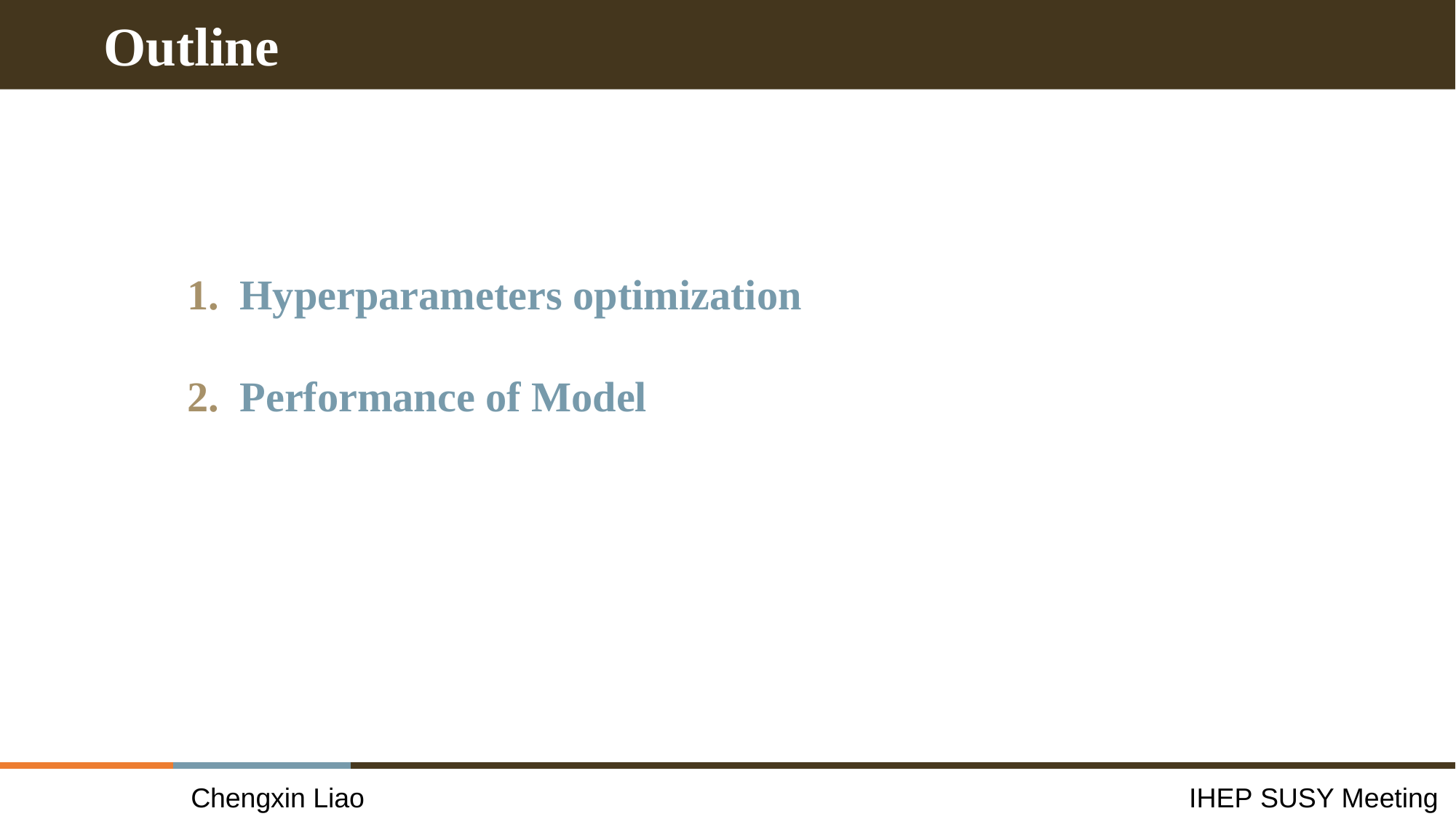

Outline
1.  Hyperparameters optimization

2.  Performance of Model
Chengxin Liao
IHEP SUSY Meeting